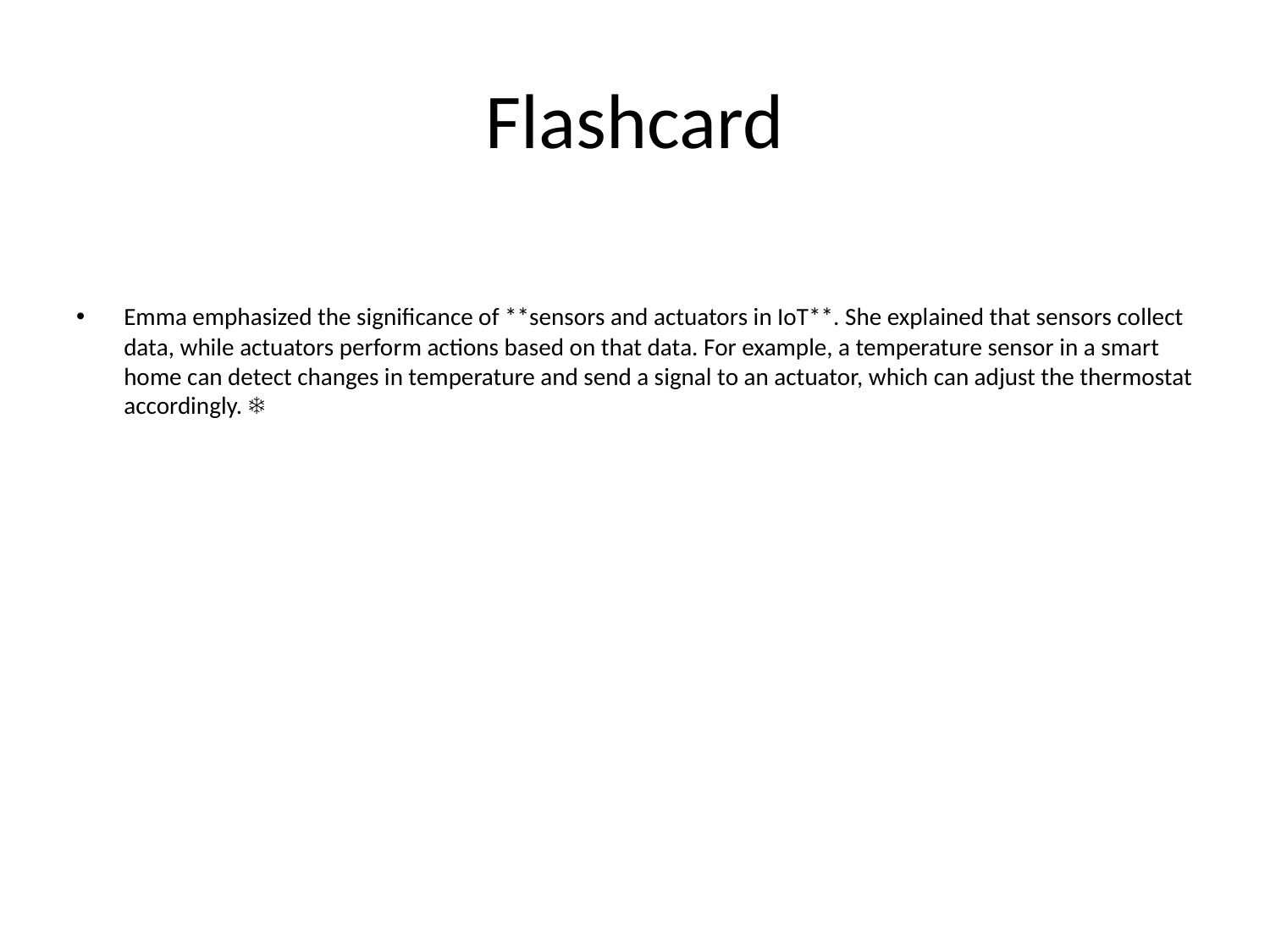

# Flashcard

Emma emphasized the significance of **sensors and actuators in IoT**. She explained that sensors collect data, while actuators perform actions based on that data. For example, a temperature sensor in a smart home can detect changes in temperature and send a signal to an actuator, which can adjust the thermostat accordingly. ❄️